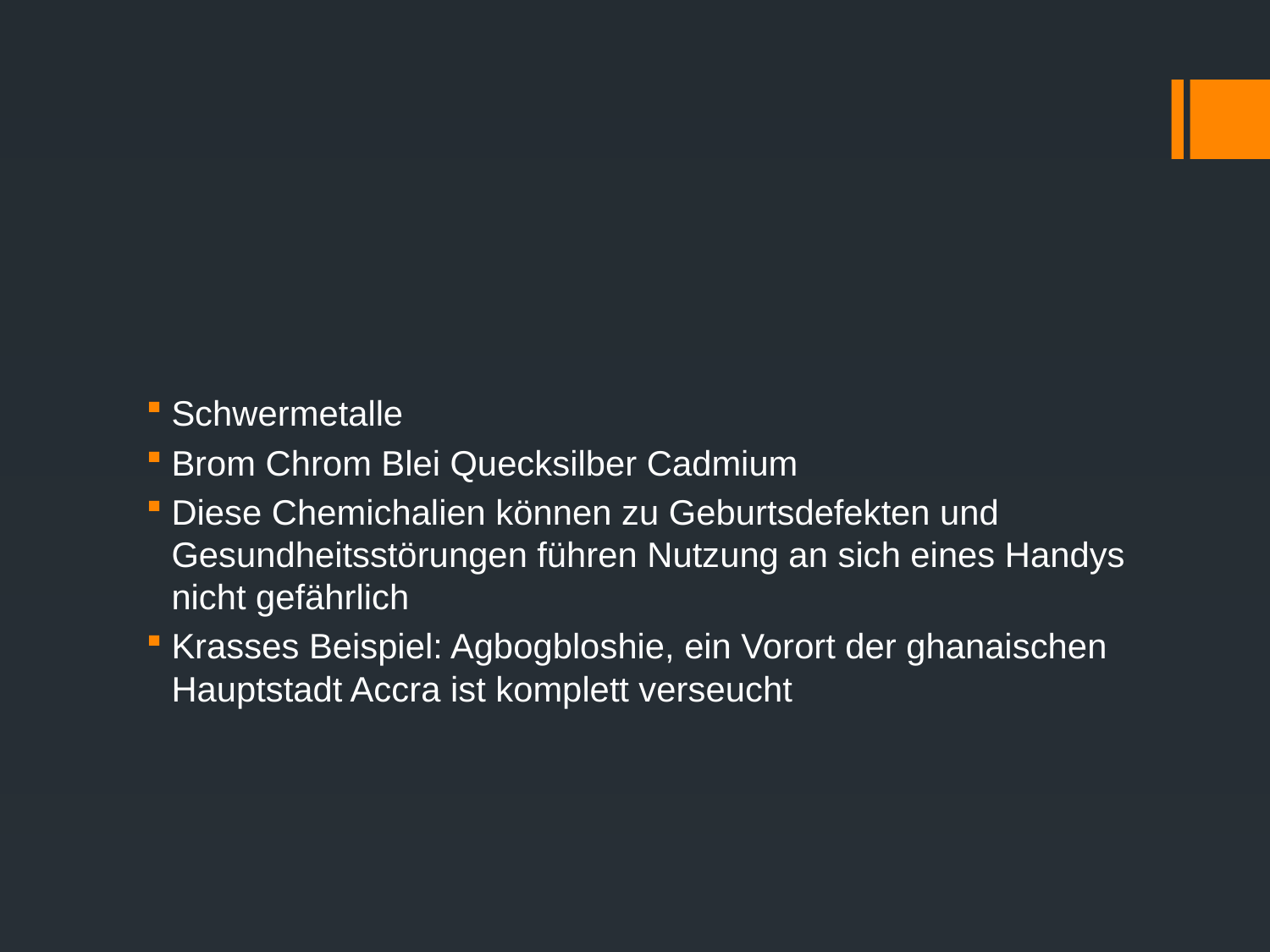

#
Schwermetalle
Brom Chrom Blei Quecksilber Cadmium
Diese Chemichalien können zu Geburtsdefekten und Gesundheitsstörungen führen Nutzung an sich eines Handys nicht gefährlich
Krasses Beispiel: Agbogbloshie, ein Vorort der ghanaischen Hauptstadt Accra ist komplett verseucht